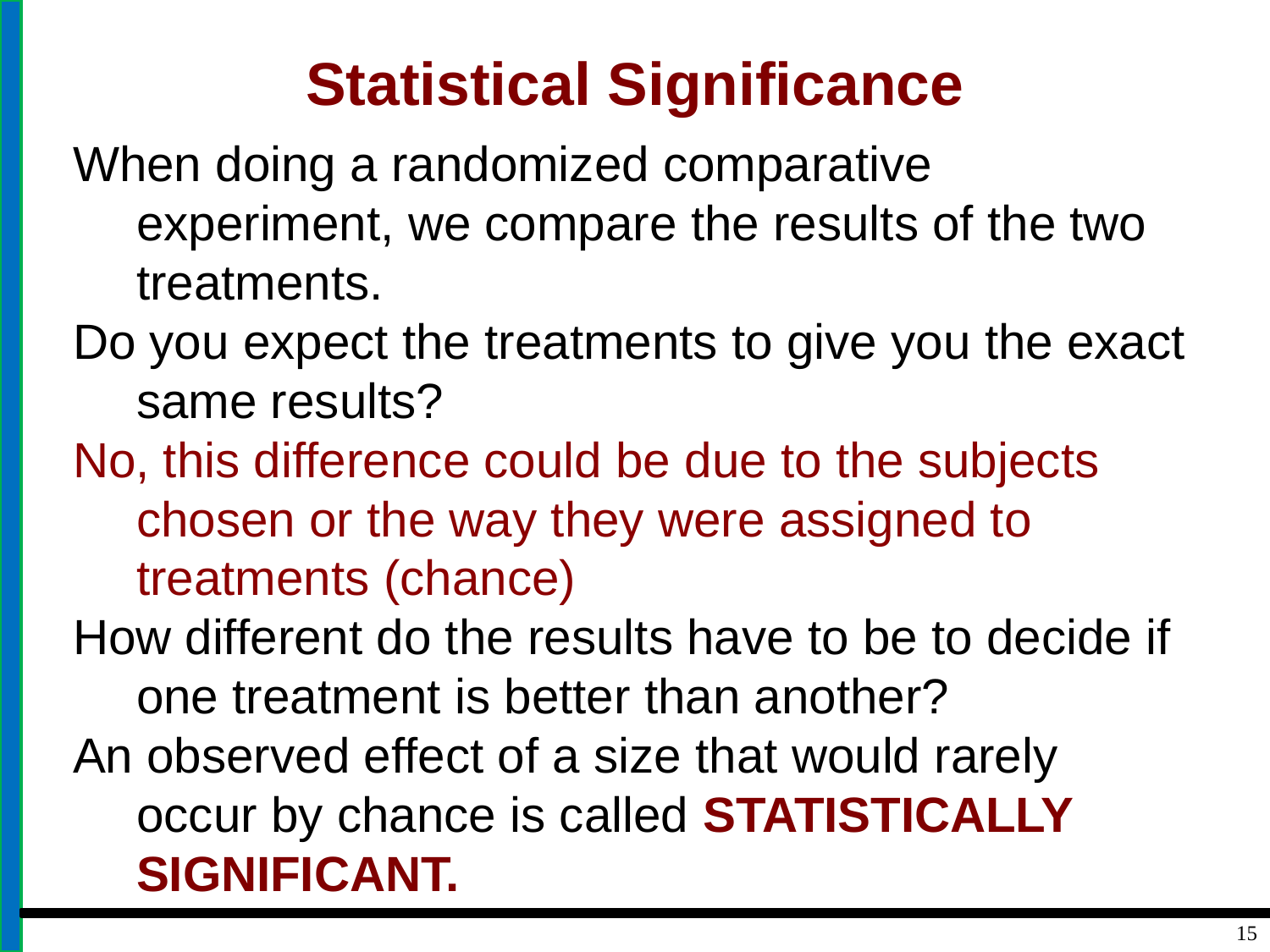

# Statistical Significance
When doing a randomized comparative experiment, we compare the results of the two treatments.
Do you expect the treatments to give you the exact same results?
No, this difference could be due to the subjects chosen or the way they were assigned to treatments (chance)
How different do the results have to be to decide if one treatment is better than another?
An observed effect of a size that would rarely occur by chance is called STATISTICALLY SIGNIFICANT.